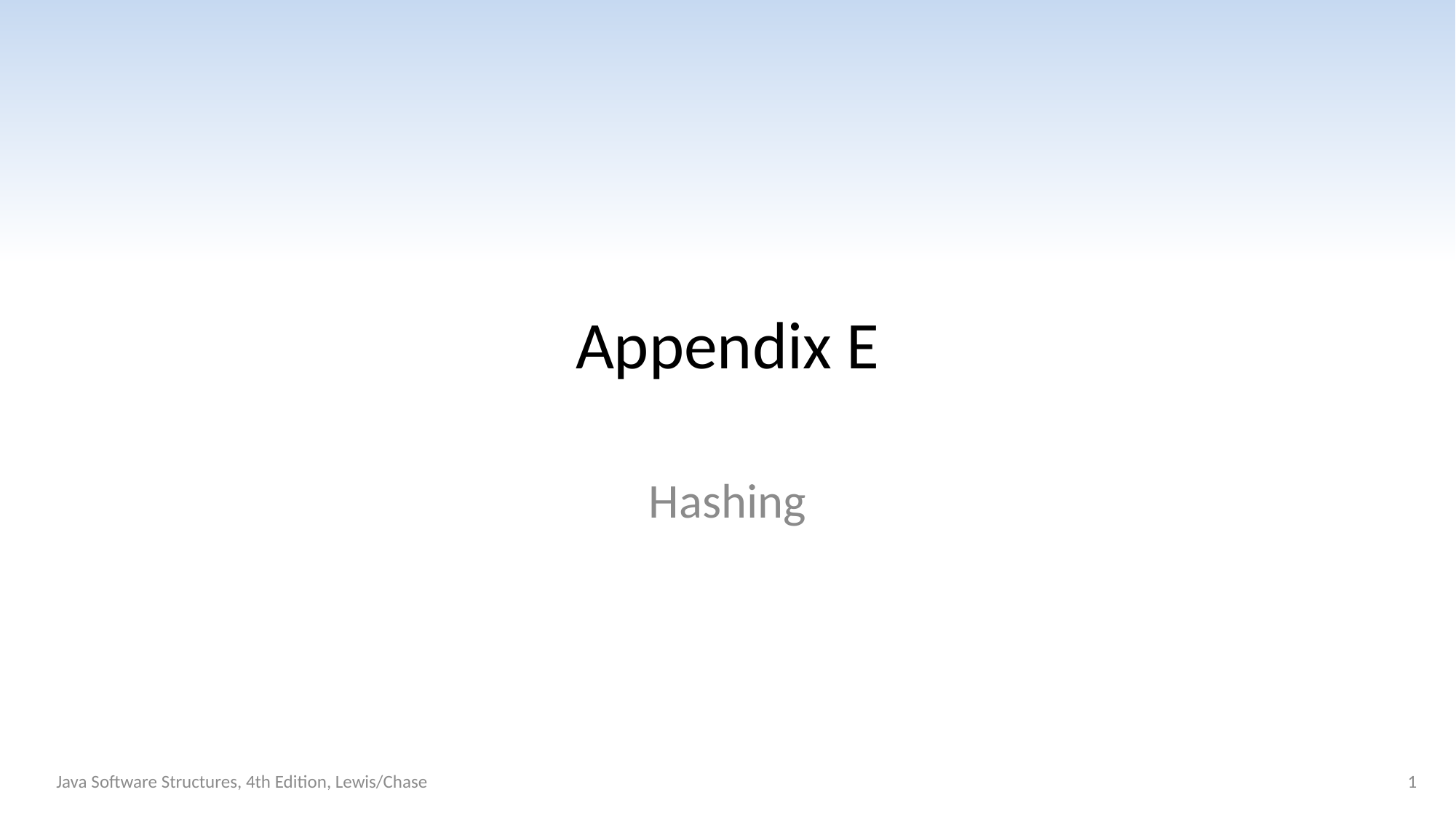

# Appendix E
Hashing
Java Software Structures, 4th Edition, Lewis/Chase
1